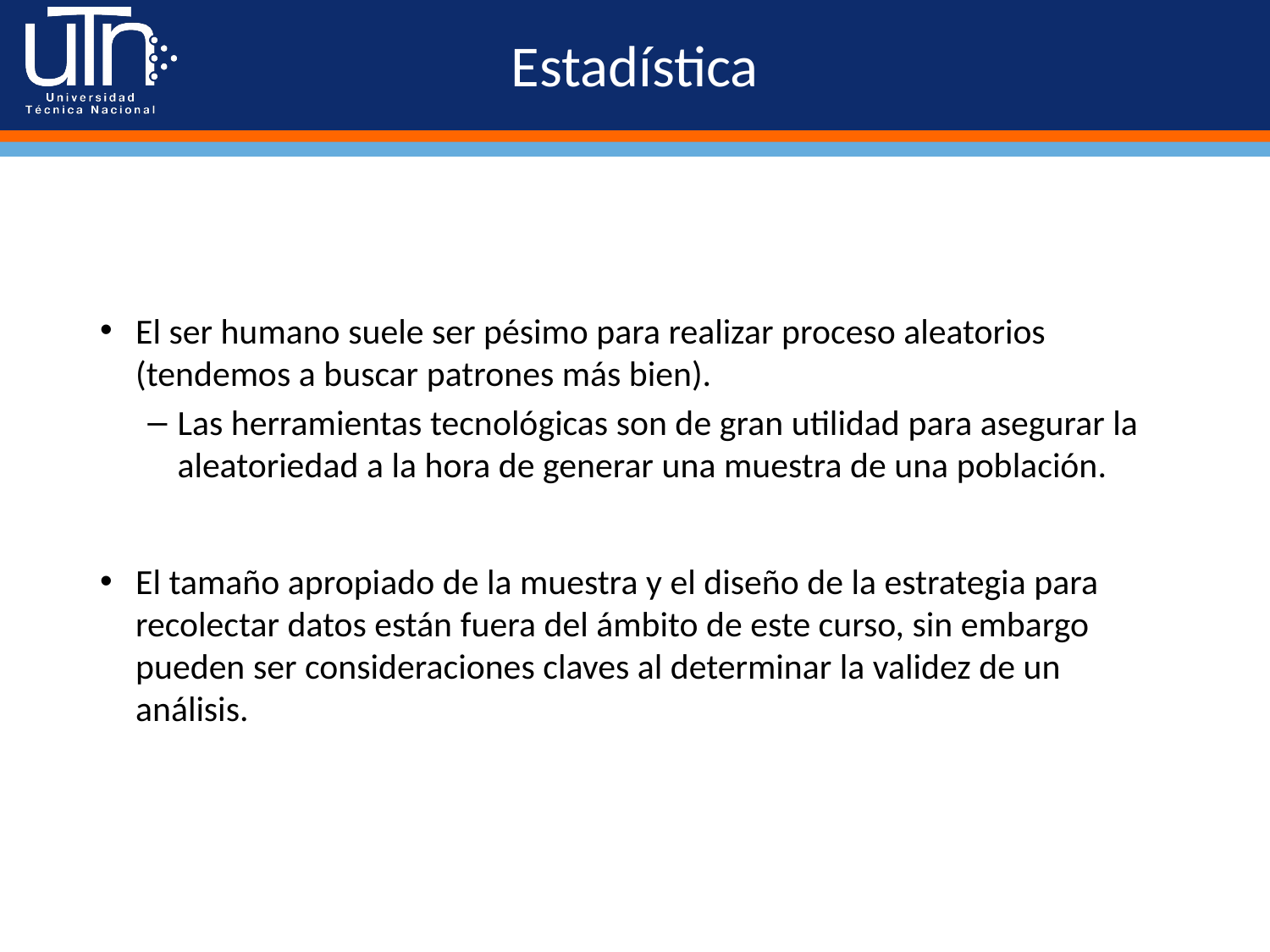

# Estadística

El ser humano suele ser pésimo para realizar proceso aleatorios (tendemos a buscar patrones más bien).
Las herramientas tecnológicas son de gran utilidad para asegurar la aleatoriedad a la hora de generar una muestra de una población.

El tamaño apropiado de la muestra y el diseño de la estrategia para recolectar datos están fuera del ámbito de este curso, sin embargo pueden ser consideraciones claves al determinar la validez de un análisis.